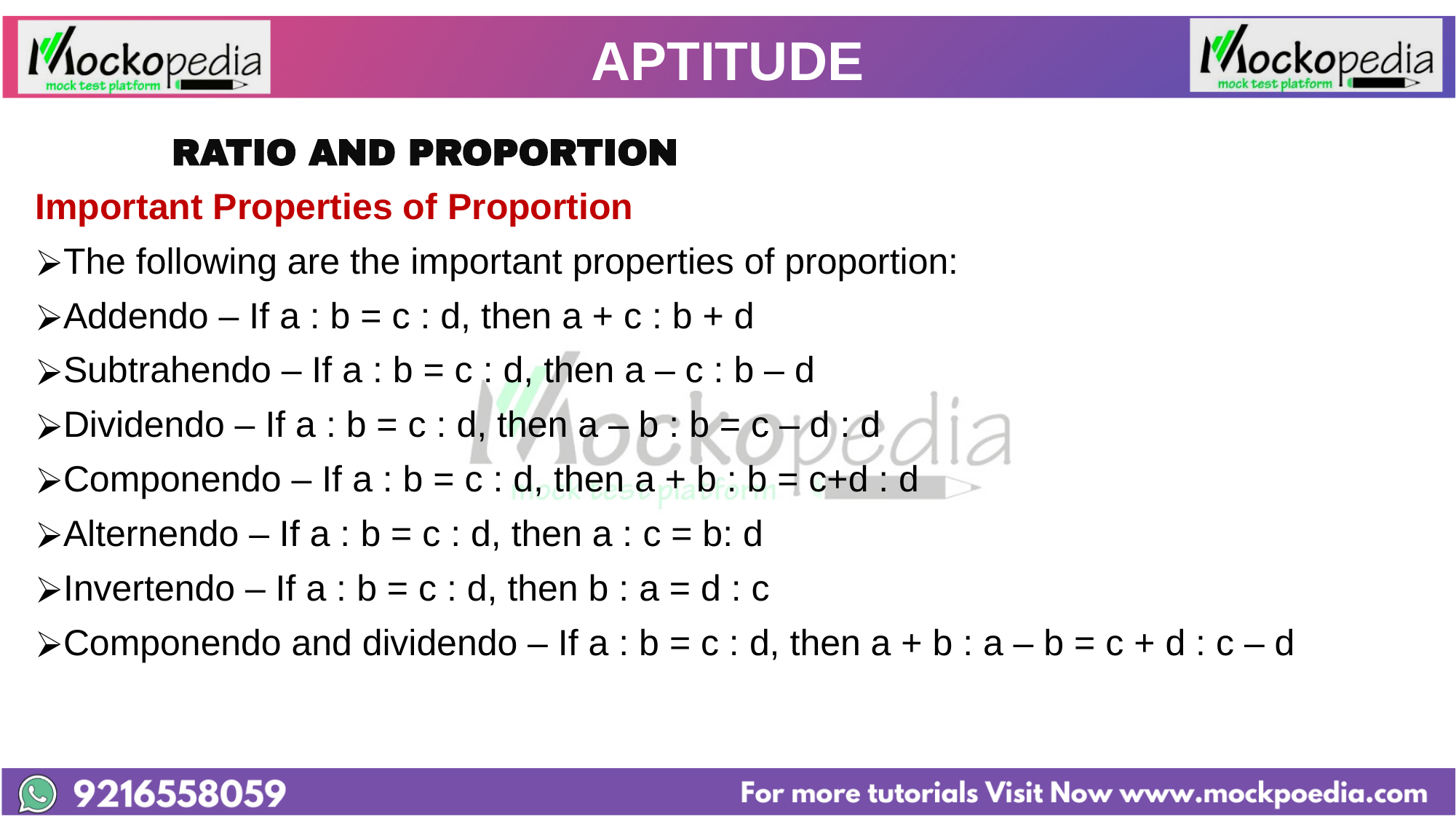

# APTITUDE
		RATIO AND PROPORTION
Important Properties of Proportion
The following are the important properties of proportion:
Addendo – If a : b = c : d, then a + c : b + d
Subtrahendo – If a : b = c : d, then a – c : b – d
Dividendo – If a : b = c : d, then a – b : b = c – d : d
Componendo – If a : b = c : d, then a + b : b = c+d : d
Alternendo – If a : b = c : d, then a : c = b: d
Invertendo – If a : b = c : d, then b : a = d : c
Componendo and dividendo – If a : b = c : d, then a + b : a – b = c + d : c – d